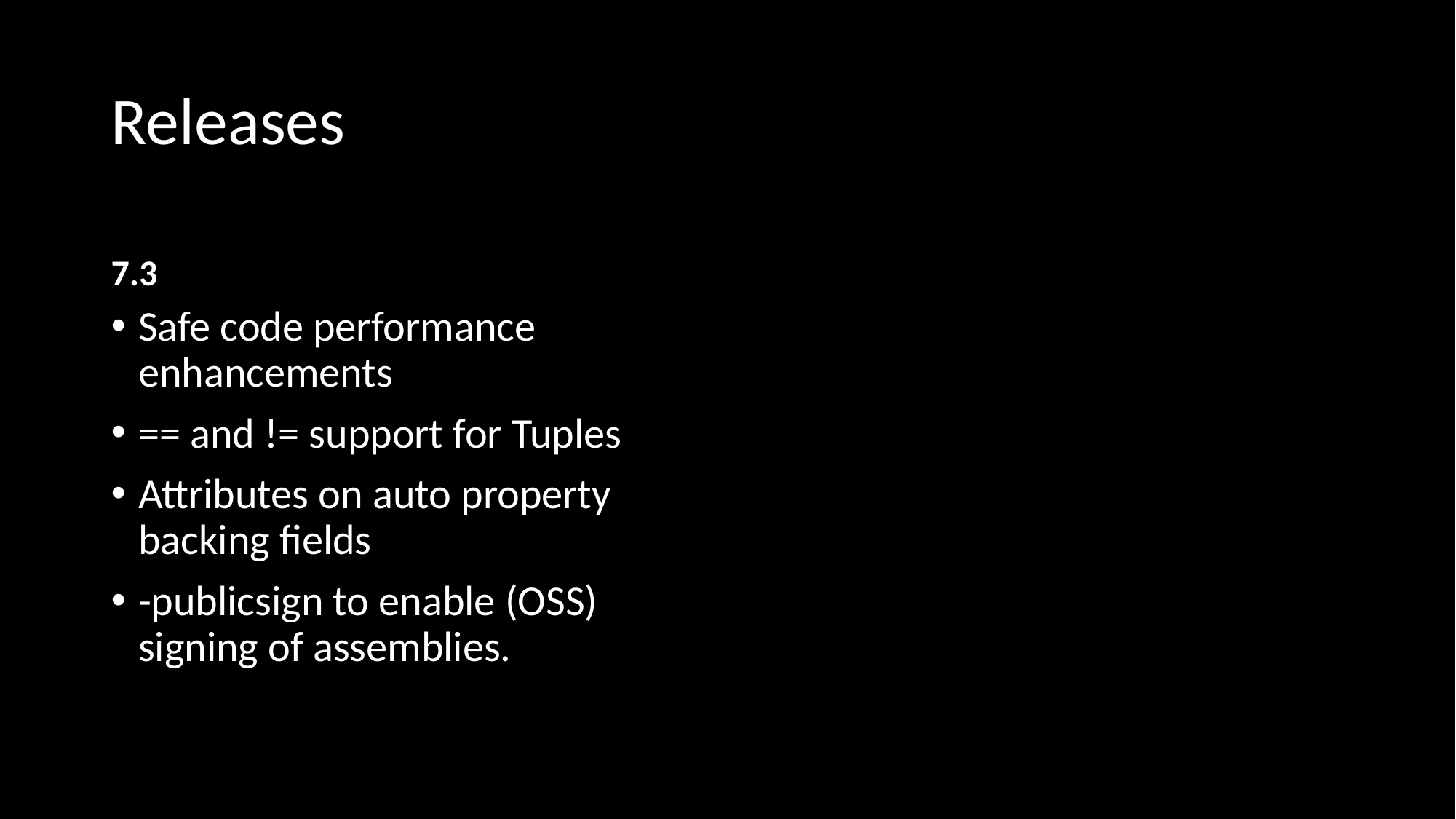

# Releases
7.3

Safe code performance enhancements
== and != support for Tuples
Attributes on auto property backing fields
-publicsign to enable (OSS) signing of assemblies.